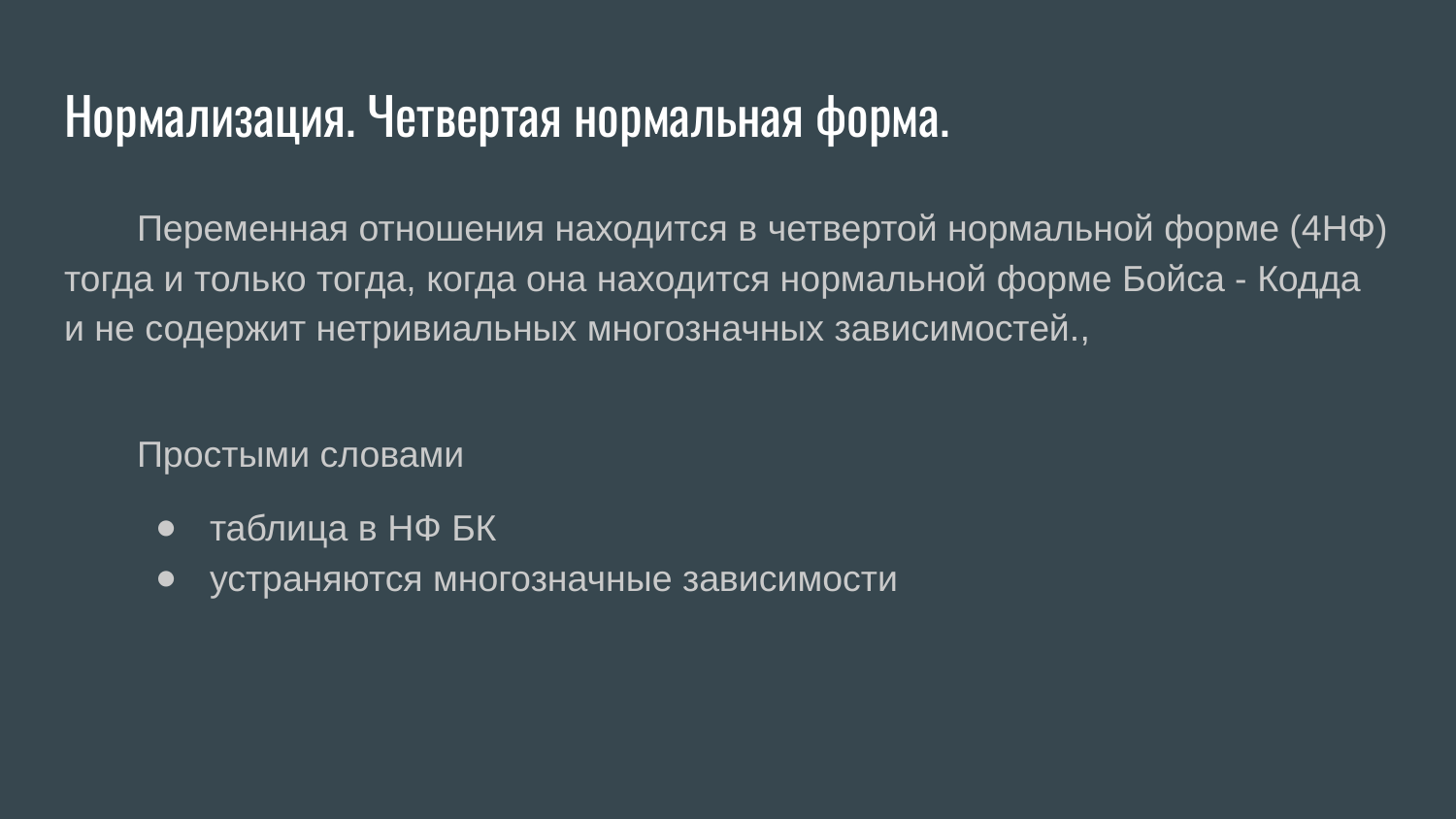

# Нормализация. Четвертая нормальная форма.
Переменная отношения находится в четвертой нормальной форме (4НФ) тогда и только тогда, когда она находится нормальной форме Бойса - Кодда и не содержит нетривиальных многозначных зависимостей.,
Простыми словами
таблица в НФ БК
устраняются многозначные зависимости